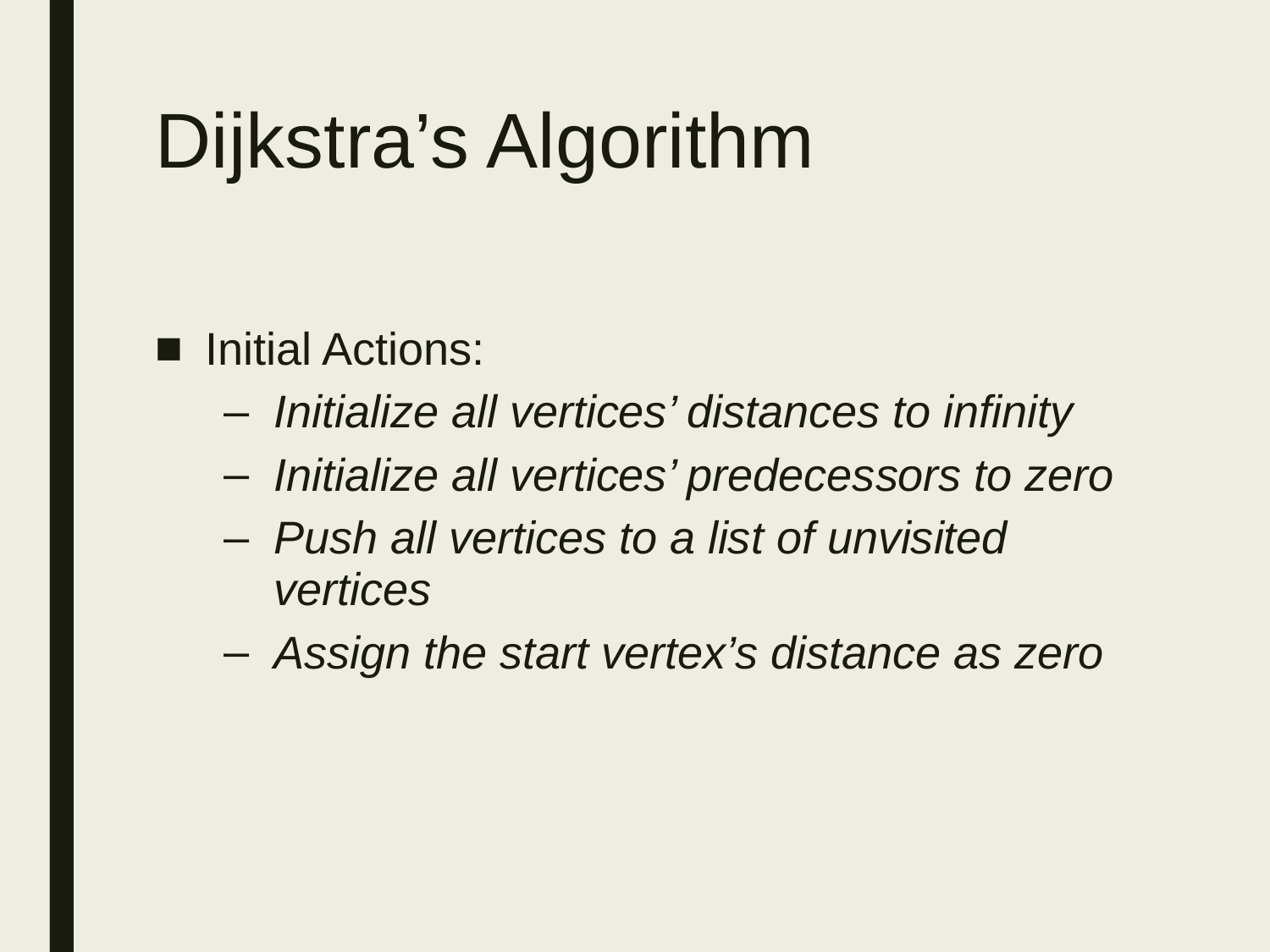

# Dijkstra’s Algorithm
Initial Actions:
Initialize all vertices’ distances to infinity
Initialize all vertices’ predecessors to zero
Push all vertices to a list of unvisited vertices
Assign the start vertex’s distance as zero